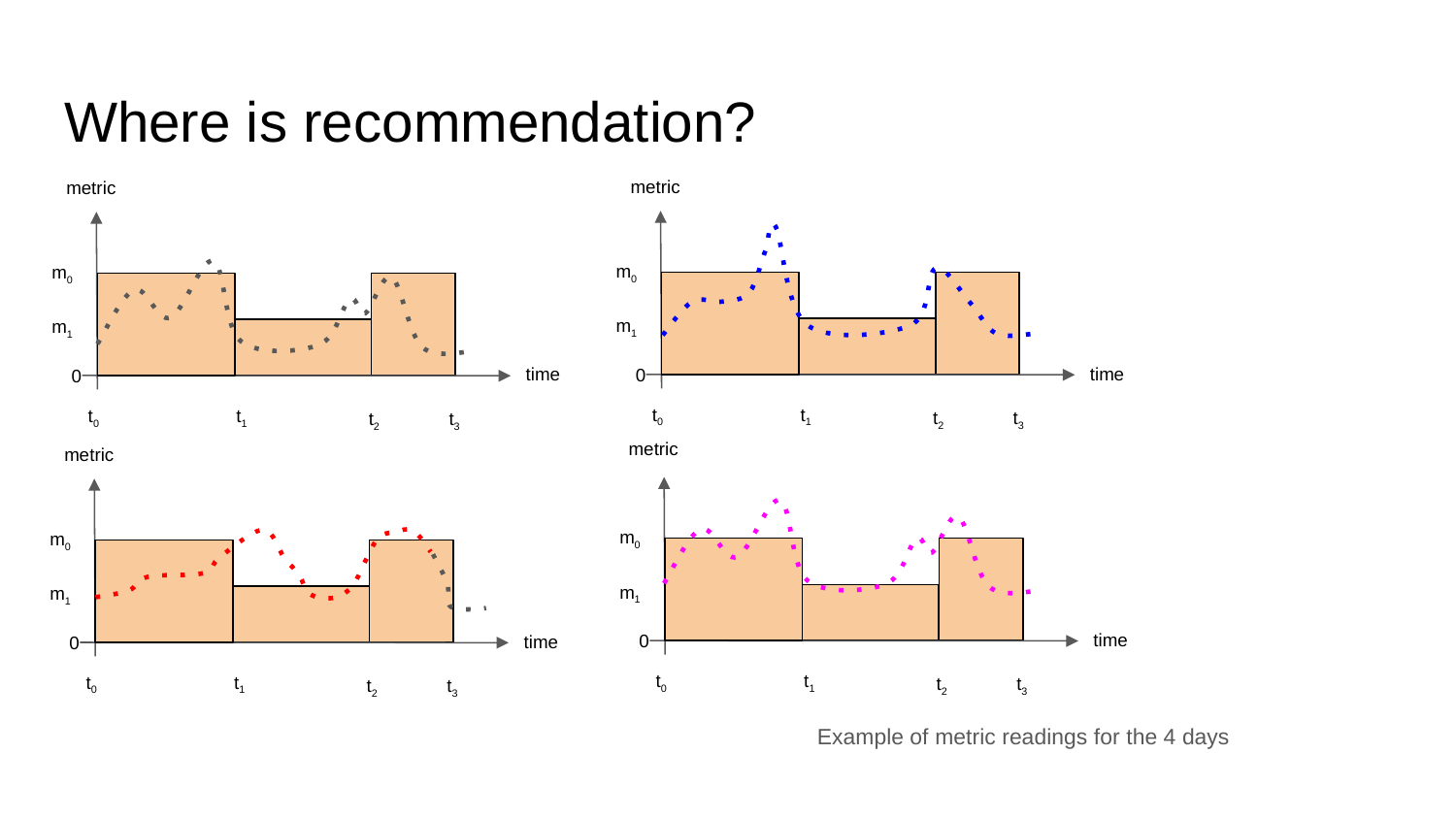

# Where is recommendation?
metric
metric

m0
m0

m1
m1

time
time
0
0
t0
t1
t0
t1
t2
t3
t2
t3
metric
metric

m0
m0

m1
m1

time
time
0
0
t0
t1
t0
t1
t2
t3
t2
t3
Example of metric readings for the 4 days